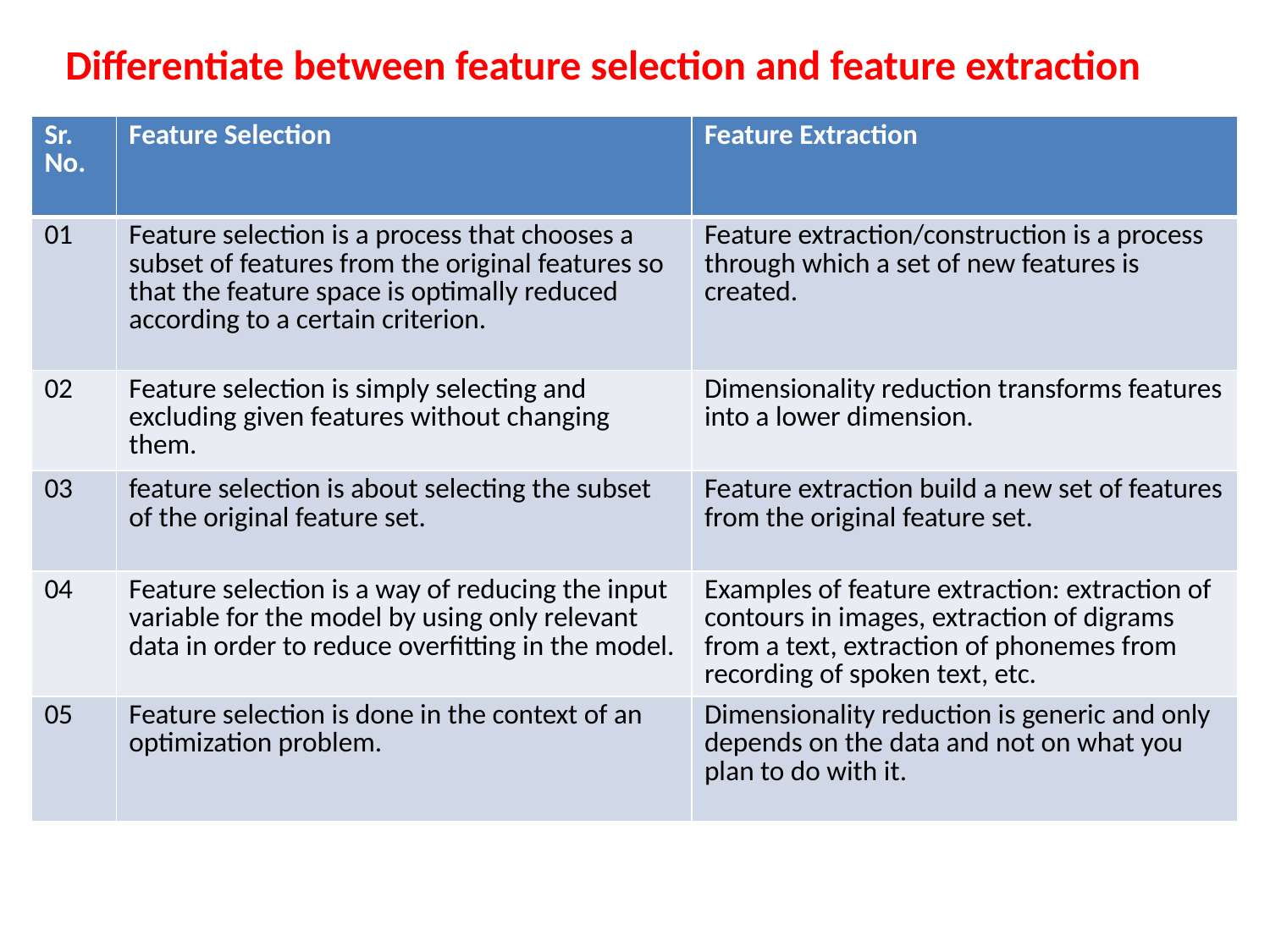

Differentiate between feature selection and feature extraction
| Sr. No. | Feature Selection | Feature Extraction |
| --- | --- | --- |
| 01 | Feature selection is a process that chooses a subset of features from the original features so that the feature space is optimally reduced according to a certain criterion. | Feature extraction/construction is a process through which a set of new features is created. |
| 02 | Feature selection is simply selecting and excluding given features without changing them. | Dimensionality reduction transforms features into a lower dimension. |
| 03 | feature selection is about selecting the subset of the original feature set. | Feature extraction build a new set of features from the original feature set. |
| 04 | Feature selection is a way of reducing the input variable for the model by using only relevant data in order to reduce overfitting in the model. | Examples of feature extraction: extraction of contours in images, extraction of digrams from a text, extraction of phonemes from recording of spoken text, etc. |
| 05 | Feature selection is done in the context of an optimization problem. | Dimensionality reduction is generic and only depends on the data and not on what you plan to do with it. |